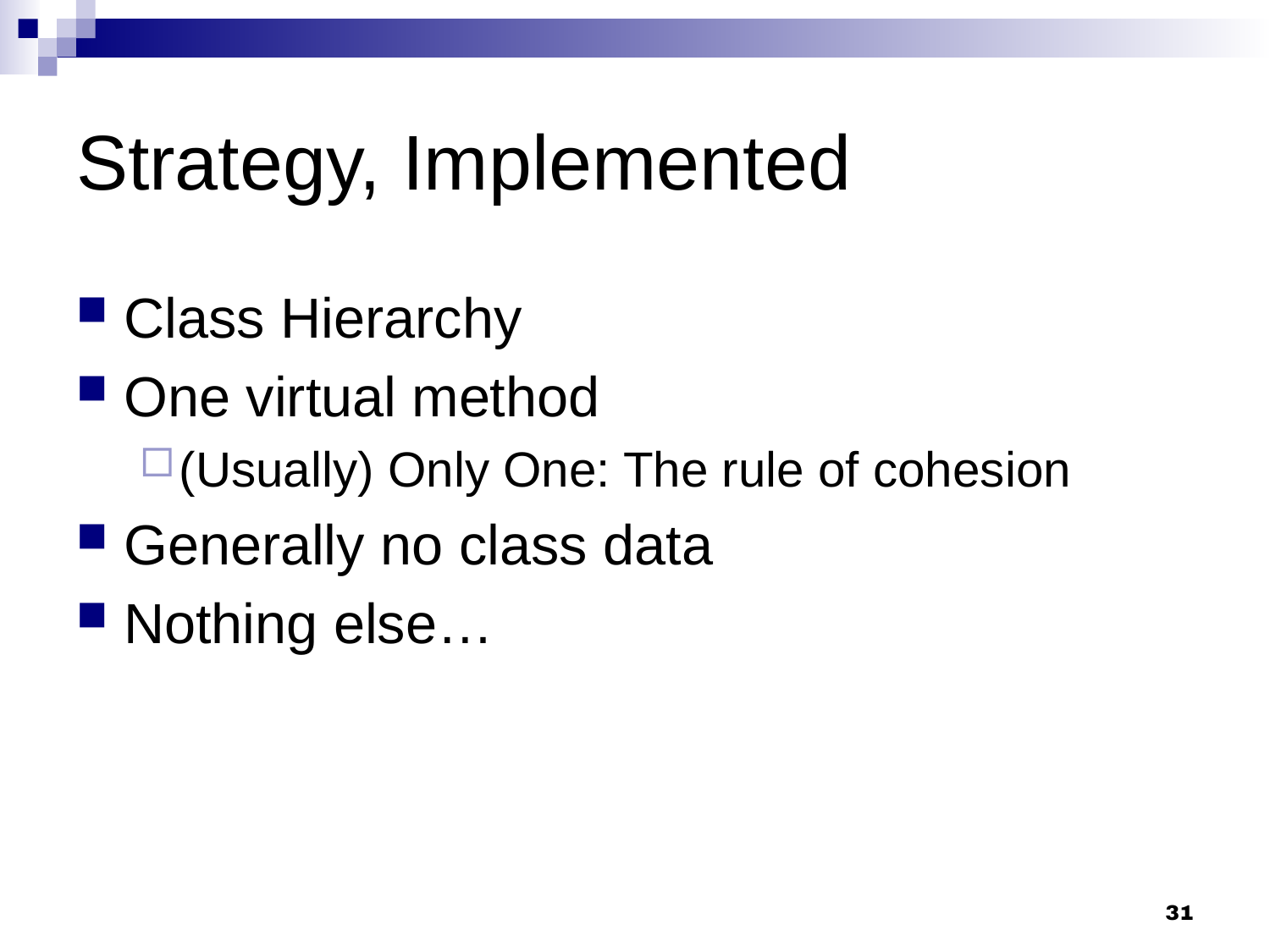

# Strategy, Implemented
Class Hierarchy
One virtual method
(Usually) Only One: The rule of cohesion
Generally no class data
Nothing else…
31